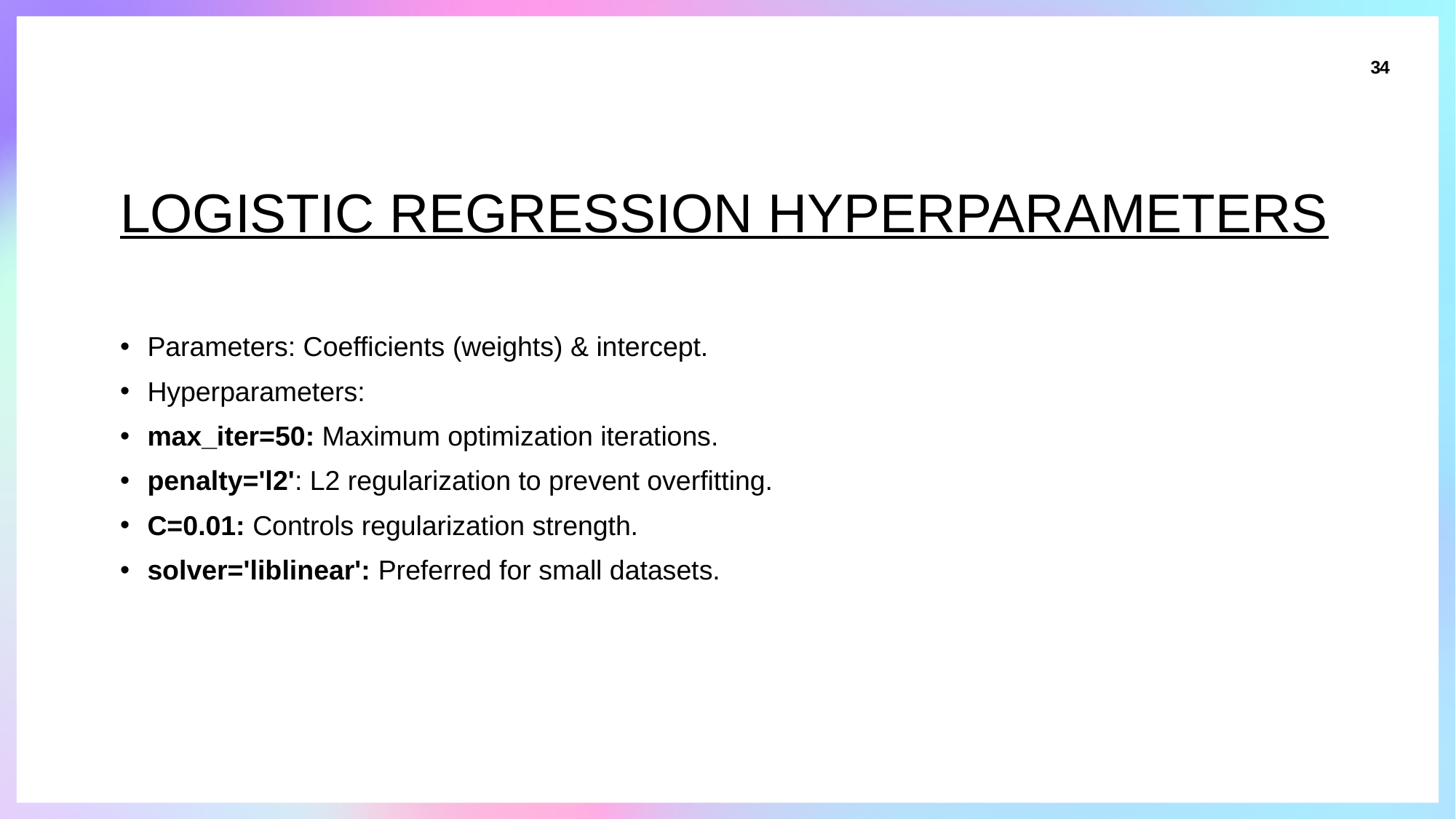

34
# Logistic Regression Hyperparameters
Parameters: Coefficients (weights) & intercept.
Hyperparameters:
max_iter=50: Maximum optimization iterations.
penalty='l2': L2 regularization to prevent overfitting.
C=0.01: Controls regularization strength.
solver='liblinear': Preferred for small datasets.